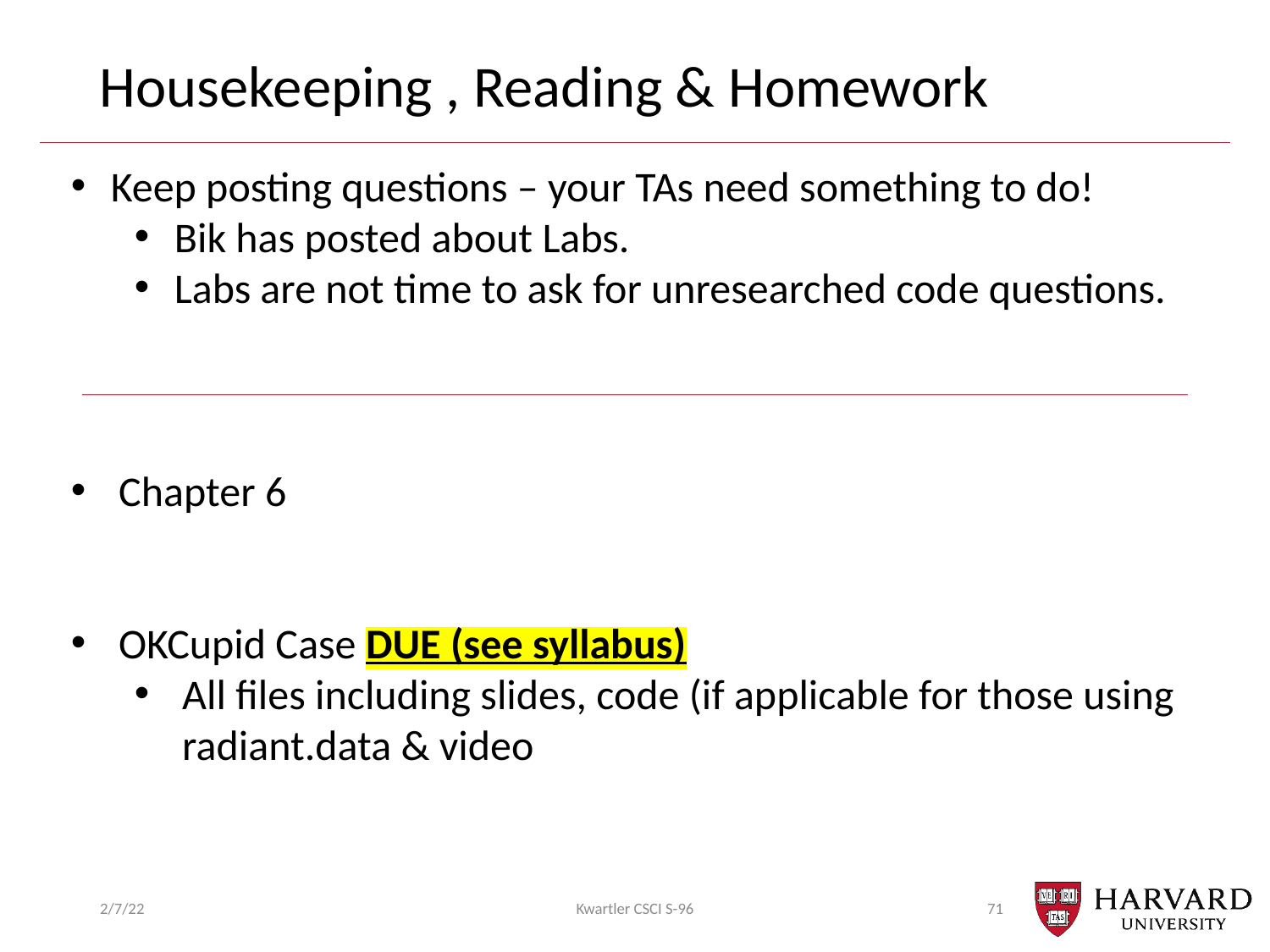

# Housekeeping , Reading & Homework
Keep posting questions – your TAs need something to do!
Bik has posted about Labs.
Labs are not time to ask for unresearched code questions.

Chapter 6

OKCupid Case DUE (see syllabus)
All files including slides, code (if applicable for those using radiant.data & video

2/7/22
Kwartler CSCI S-96
71